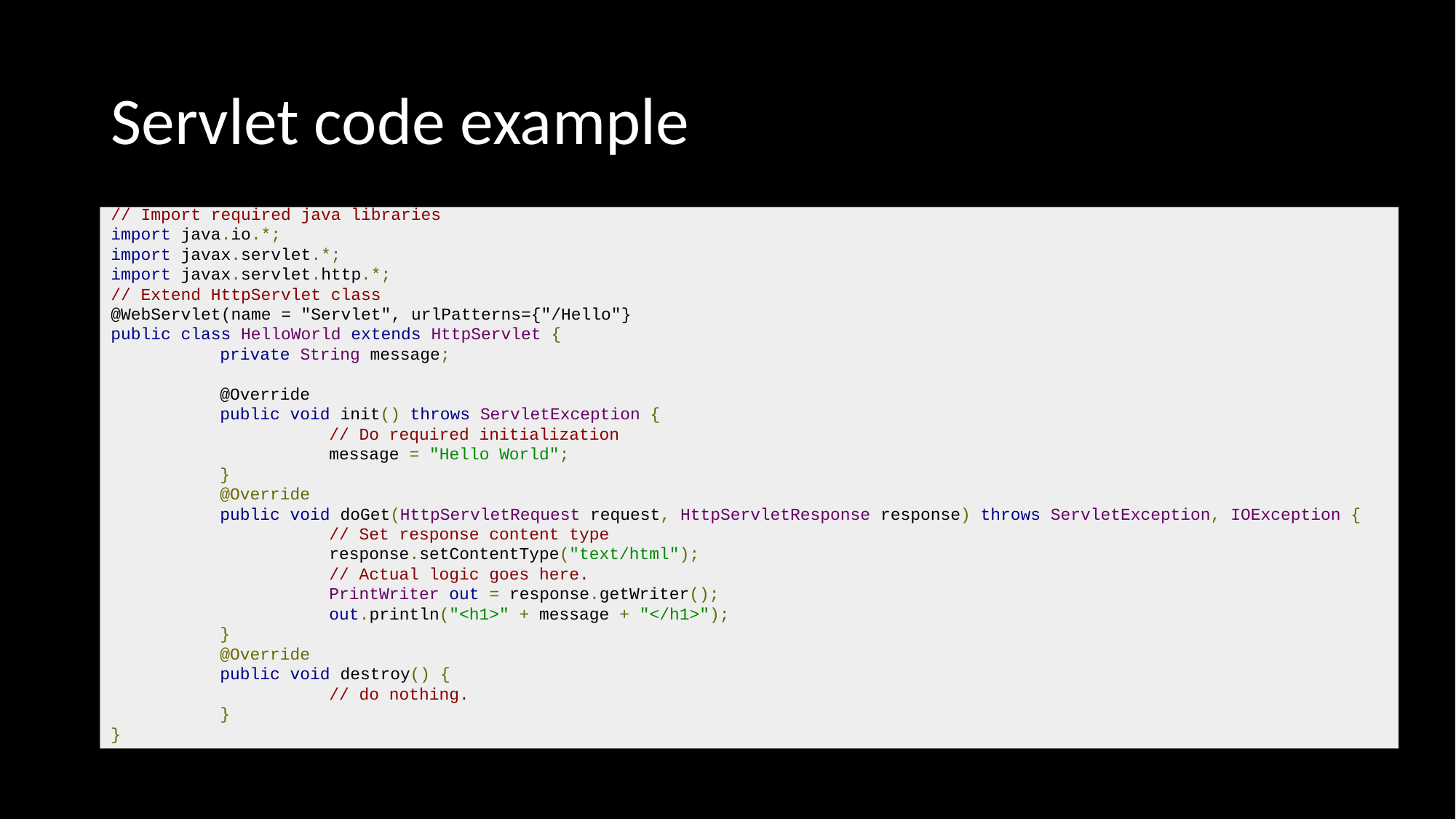

# Servlet code example
// Import required java libraries
import java.io.*;
import javax.servlet.*;
import javax.servlet.http.*;
// Extend HttpServlet class
@WebServlet​(name = ​"Servlet"​, urlPatterns={​"/Hello"​}
public class HelloWorld extends HttpServlet {
	private String message;

	@Override
	public void init() throws ServletException {
		// Do required initialization
		message = "Hello World";
	}
	@Override
	public void doGet(HttpServletRequest request, HttpServletResponse response) throws ServletException, IOException {
		// Set response content type
		response.setContentType("text/html");
		// Actual logic goes here.
		PrintWriter out = response.getWriter();
		out.println("<h1>" + message + "</h1>");
	}
	@Override
	public void destroy() {
		// do nothing.
	}
}